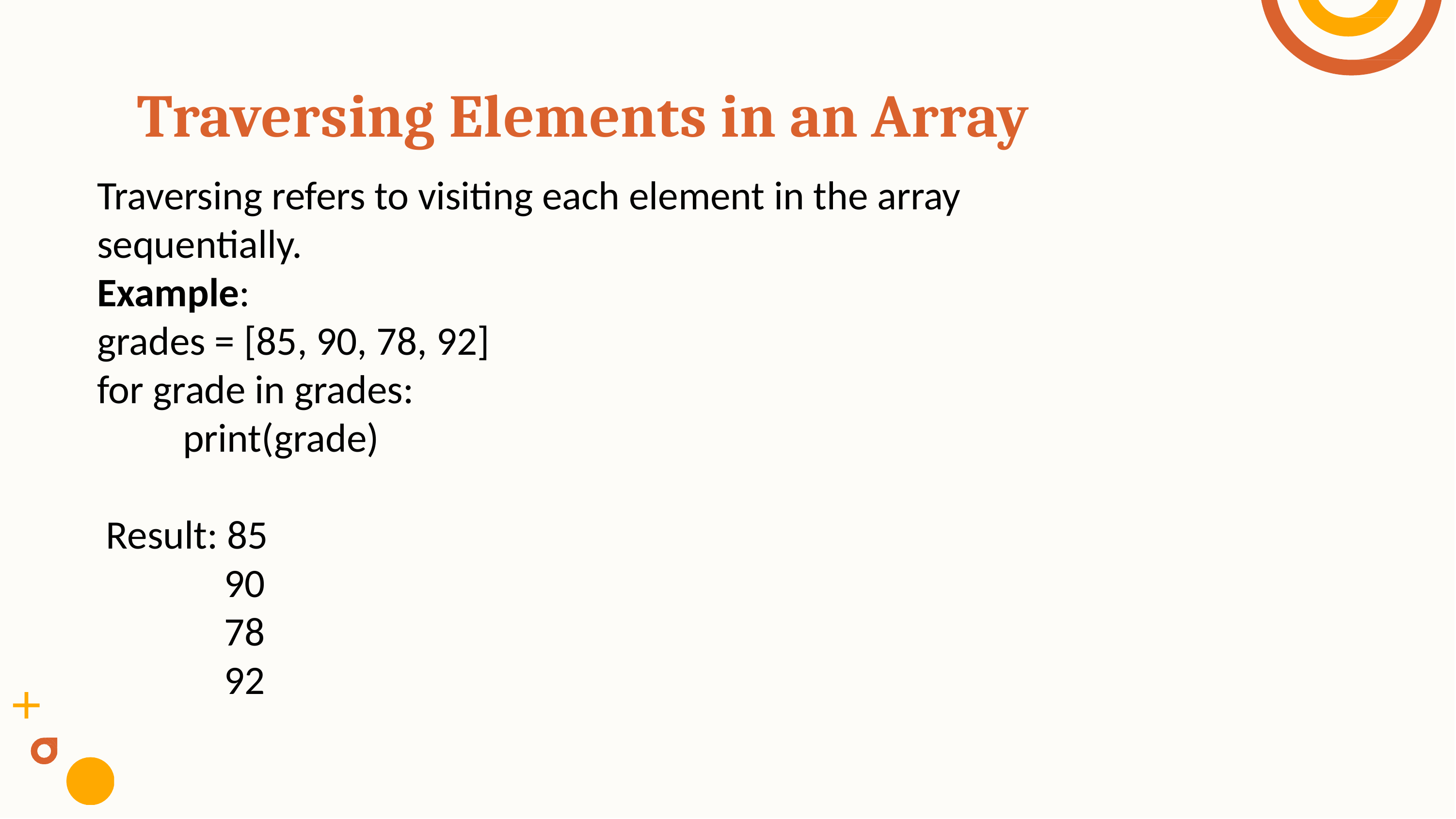

# Traversing Elements in an Array

Traversing refers to visiting each element in the array sequentially.
Example:
grades = [85, 90, 78, 92]
for grade in grades:
      print(grade)

 Result: 85
              90
              78
              92